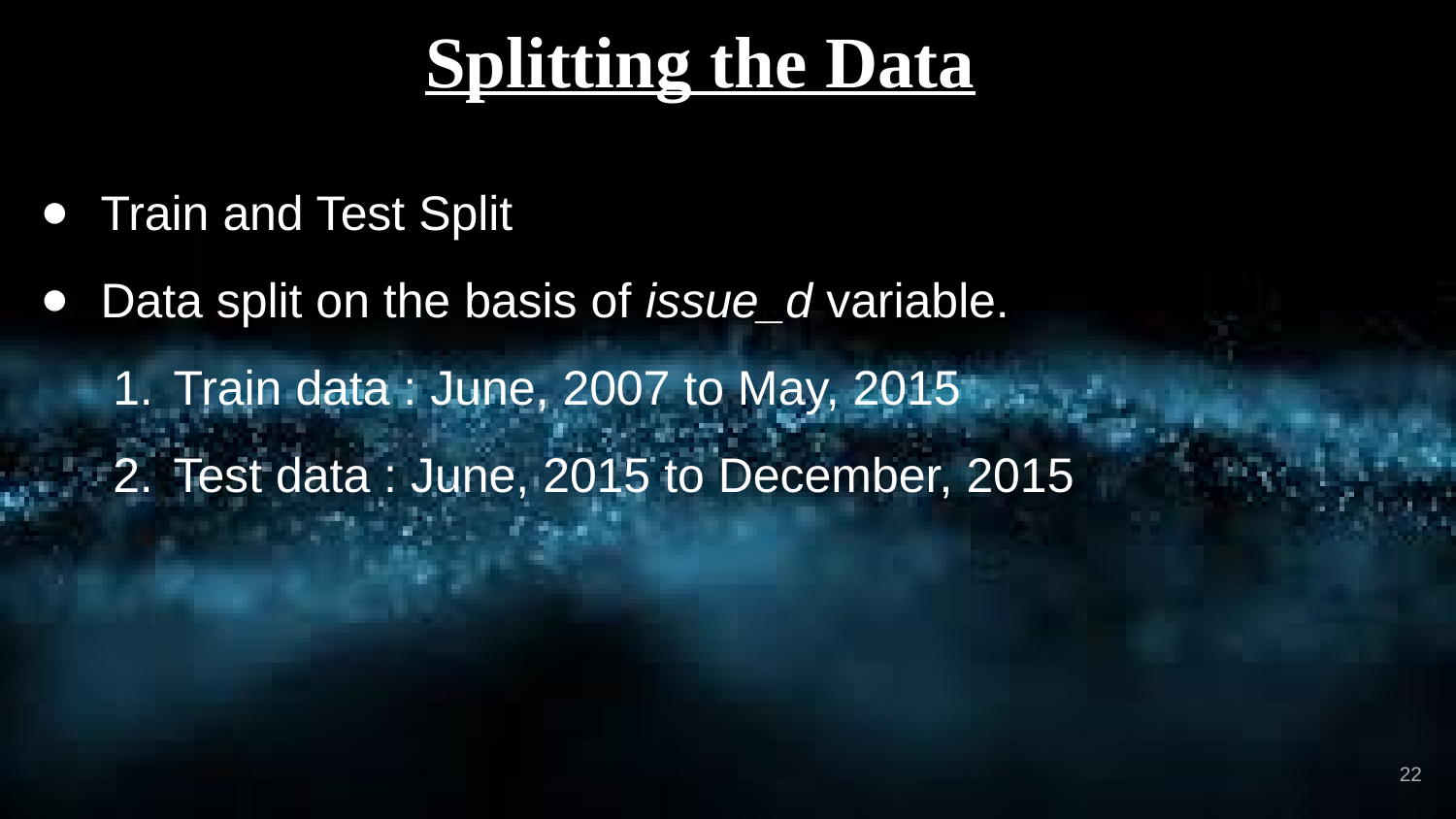

# Splitting the Data
Train and Test Split
Data split on the basis of issue_d variable.
Train data : June, 2007 to May, 2015
Test data : June, 2015 to December, 2015

22